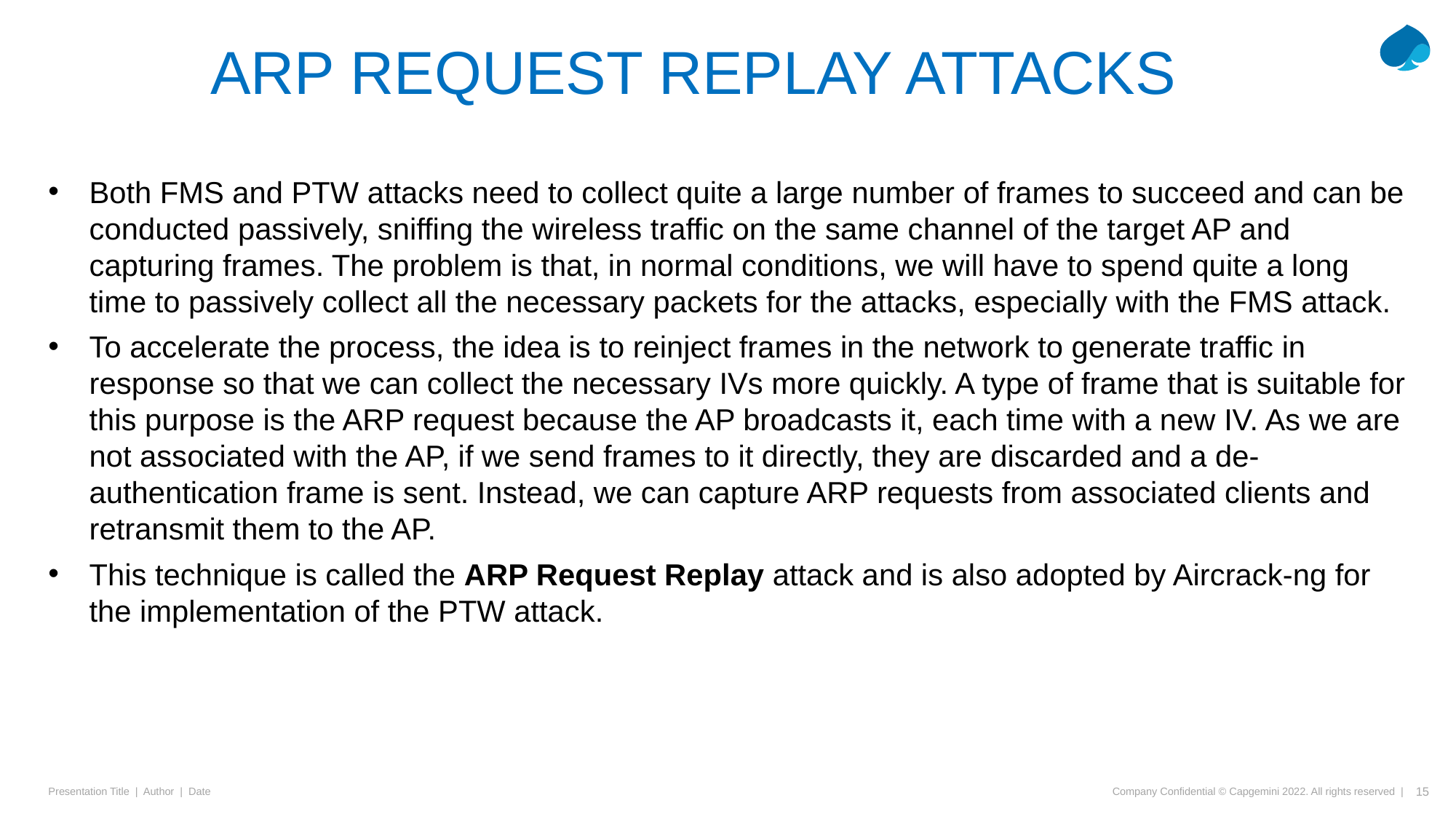

# ARP Request replay attacks

Both FMS and PTW attacks need to collect quite a large number of frames to succeed and can be conducted passively, sniffing the wireless traffic on the same channel of the target AP and capturing frames. The problem is that, in normal conditions, we will have to spend quite a long time to passively collect all the necessary packets for the attacks, especially with the FMS attack.
To accelerate the process, the idea is to reinject frames in the network to generate traffic in response so that we can collect the necessary IVs more quickly. A type of frame that is suitable for this purpose is the ARP request because the AP broadcasts it, each time with a new IV. As we are not associated with the AP, if we send frames to it directly, they are discarded and a de-authentication frame is sent. Instead, we can capture ARP requests from associated clients and retransmit them to the AP.
This technique is called the ARP Request Replay attack and is also adopted by Aircrack-ng for the implementation of the PTW attack.